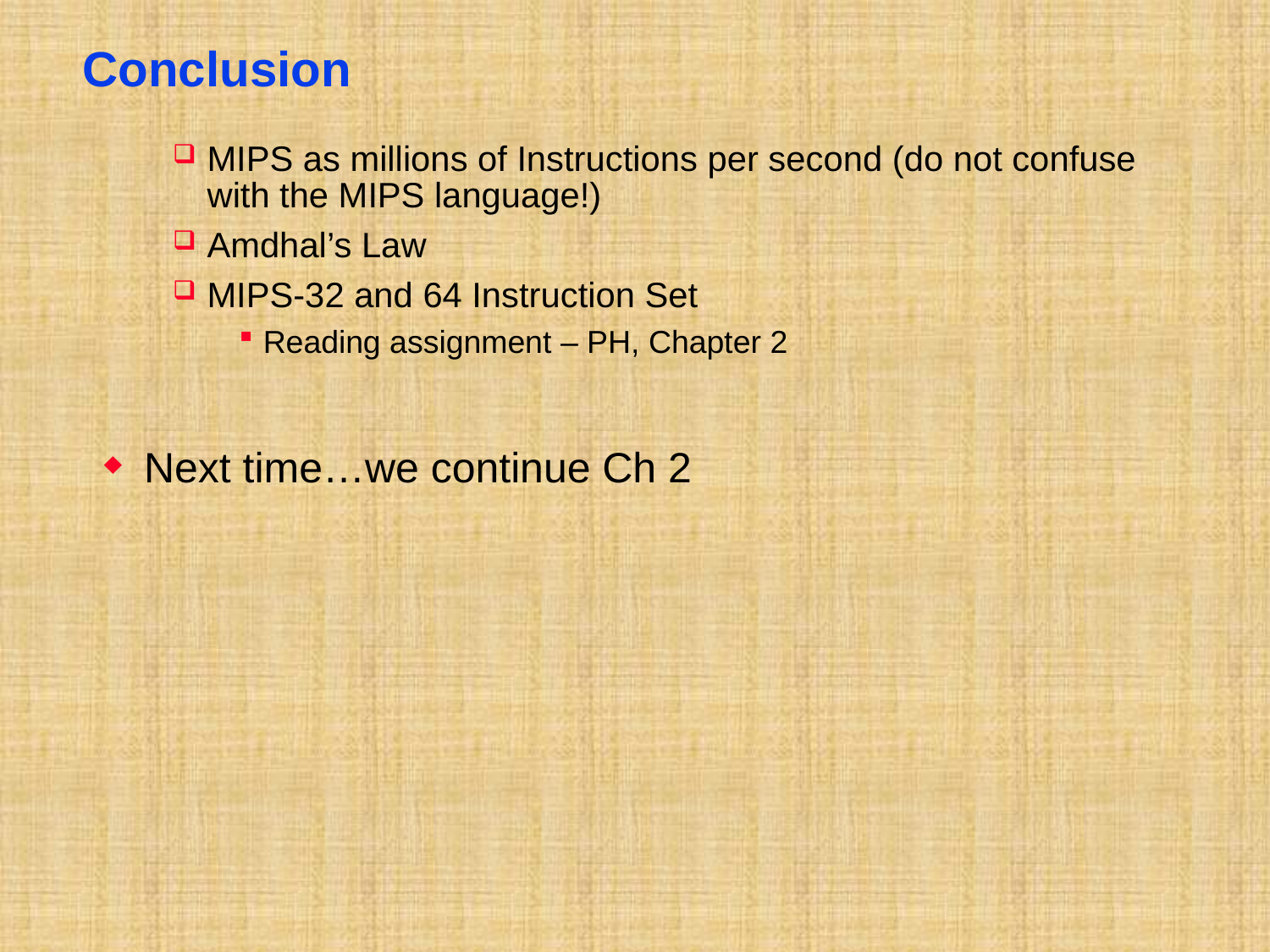

# Conclusion
MIPS as millions of Instructions per second (do not confuse with the MIPS language!)
Amdhal’s Law
MIPS-32 and 64 Instruction Set
Reading assignment – PH, Chapter 2

Next time…we continue Ch 2